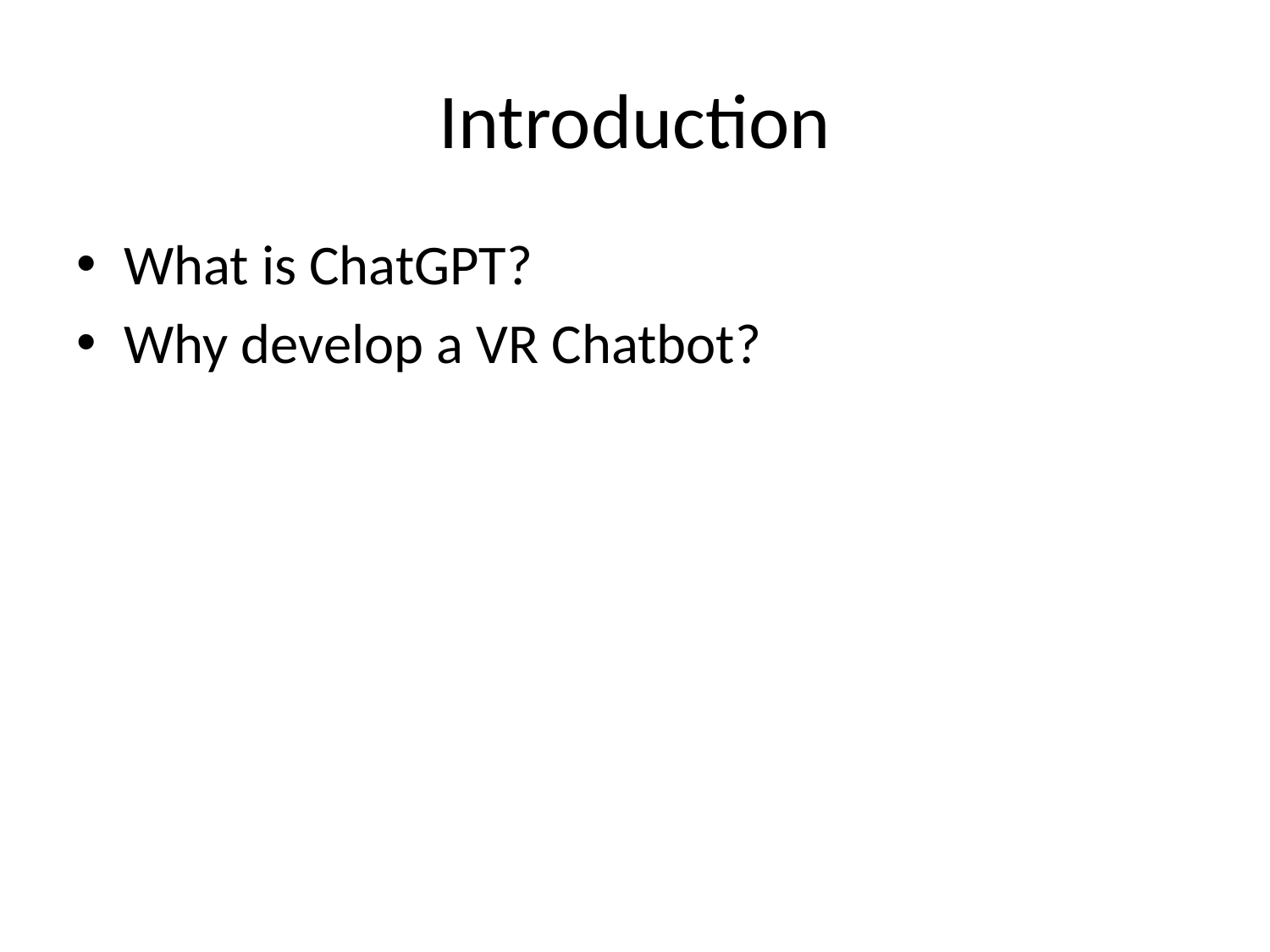

# Introduction
What is ChatGPT?
Why develop a VR Chatbot?